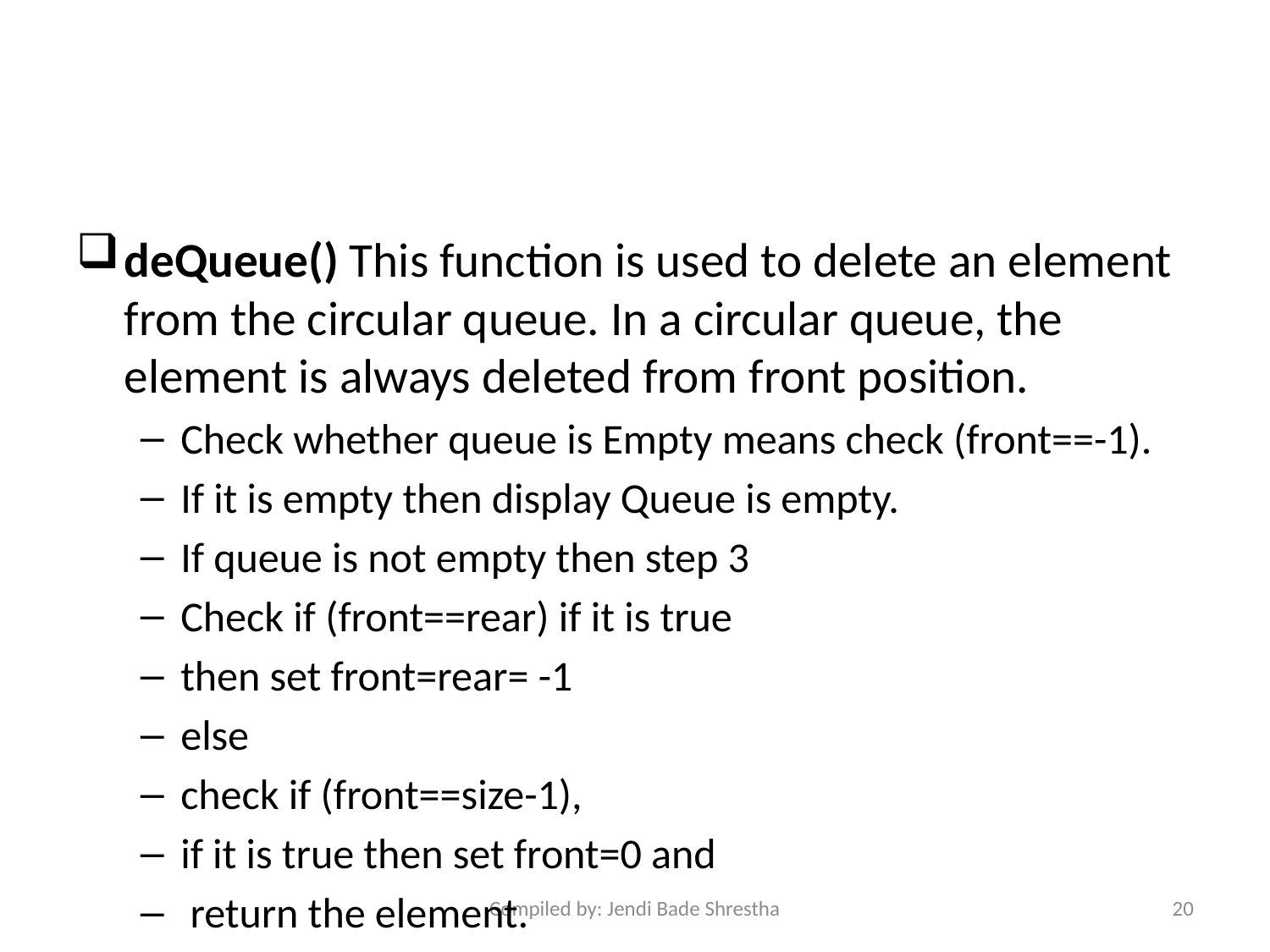

#
deQueue() This function is used to delete an element from the circular queue. In a circular queue, the element is always deleted from front position.
Check whether queue is Empty means check (front==-1).
If it is empty then display Queue is empty.
If queue is not empty then step 3
Check if (front==rear) if it is true
then set front=rear= -1
else
check if (front==size-1),
if it is true then set front=0 and
 return the element.

Compiled by: Jendi Bade Shrestha
20